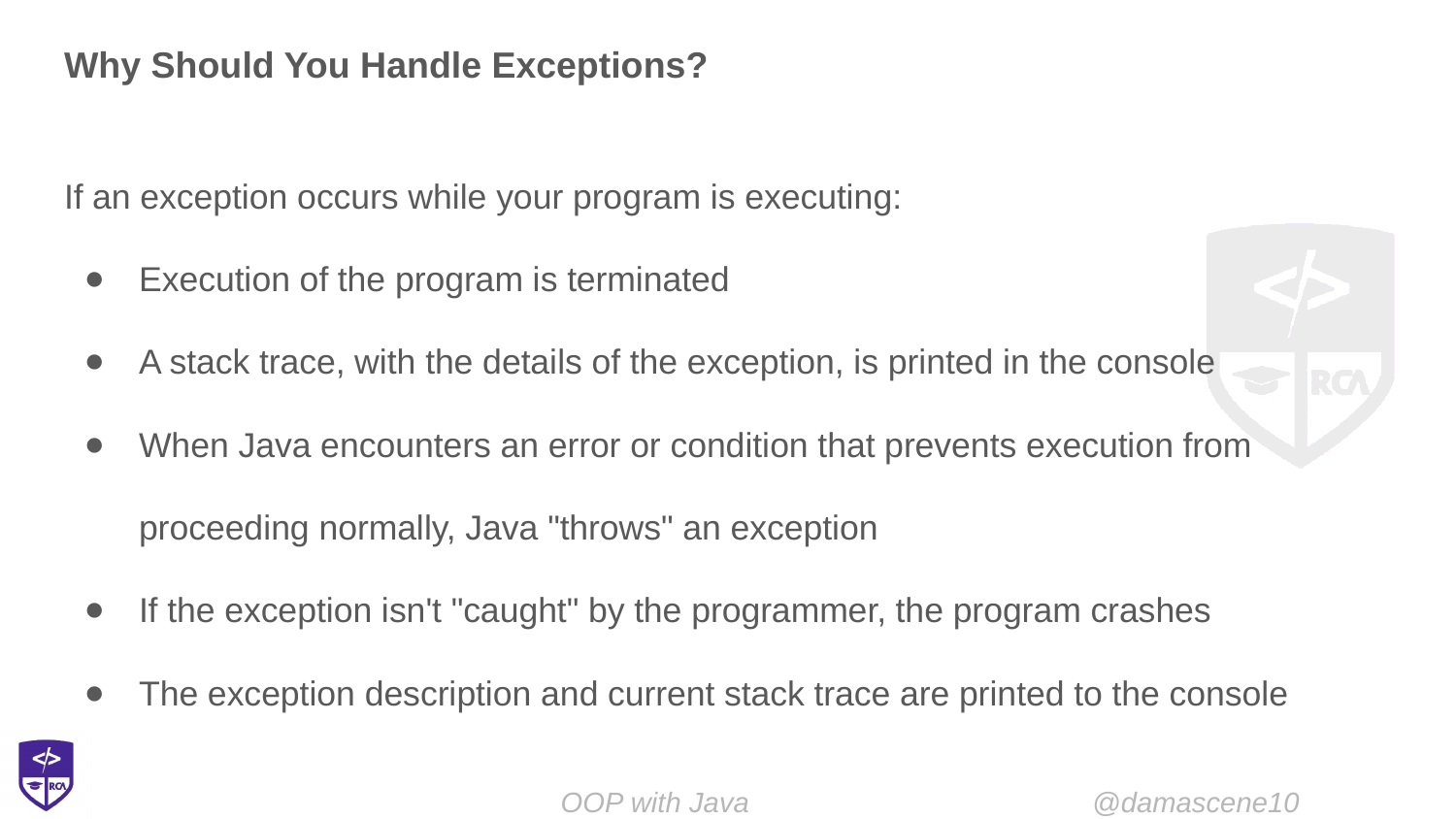

# Why Should You Handle Exceptions?
If an exception occurs while your program is executing:
Execution of the program is terminated
A stack trace, with the details of the exception, is printed in the console
When Java encounters an error or condition that prevents execution from proceeding normally, Java "throws" an exception
If the exception isn't "caught" by the programmer, the program crashes
The exception description and current stack trace are printed to the console